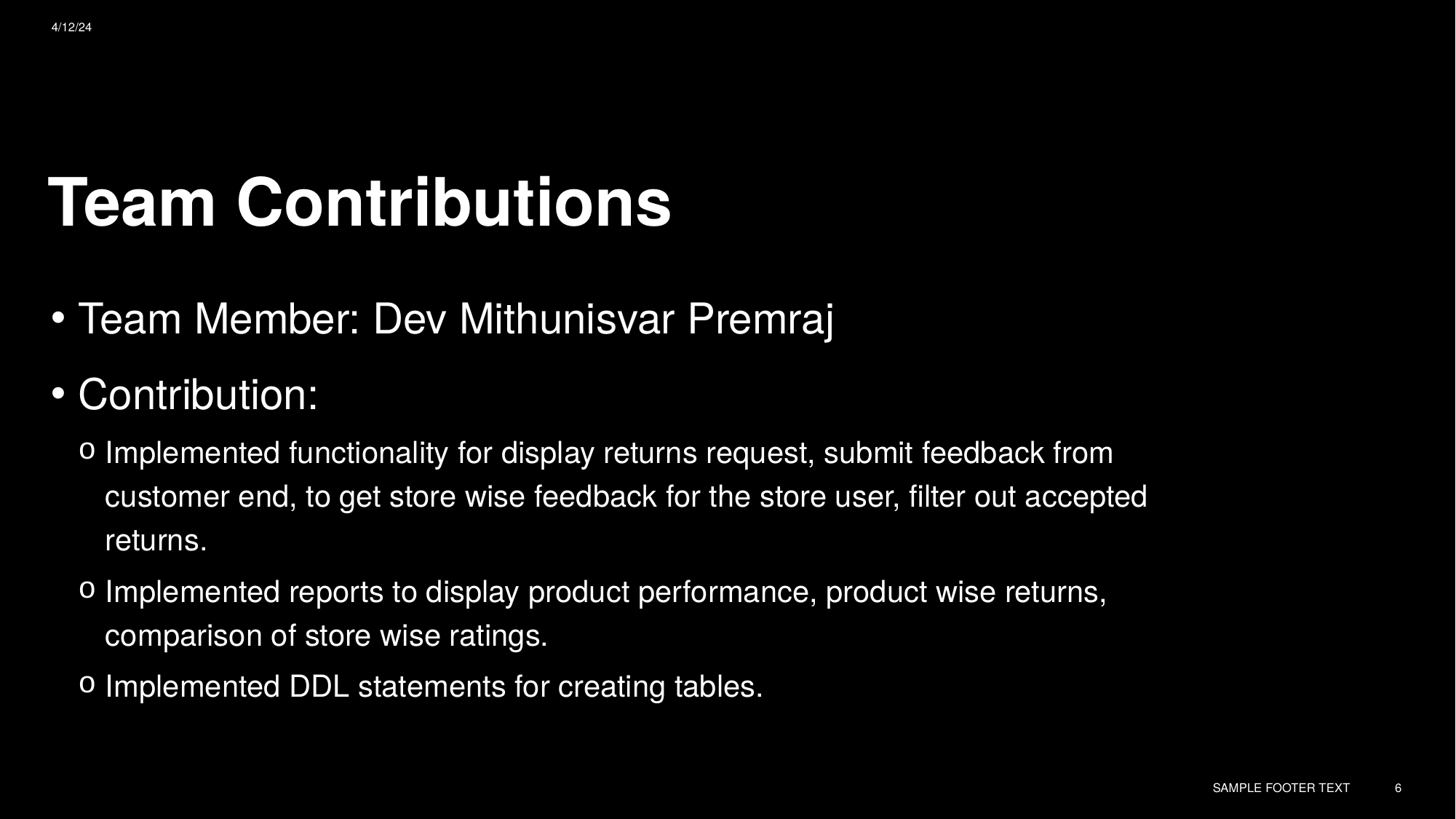

4/12/24
# Team Contributions
Team Member: Dev Mithunisvar Premraj
Contribution:
Implemented functionality for display returns request, submit feedback from customer end, to get store wise feedback for the store user, filter out accepted returns.
Implemented reports to display product performance, product wise returns, comparison of store wise ratings.
Implemented DDL statements for creating tables.
Sample Footer Text
6